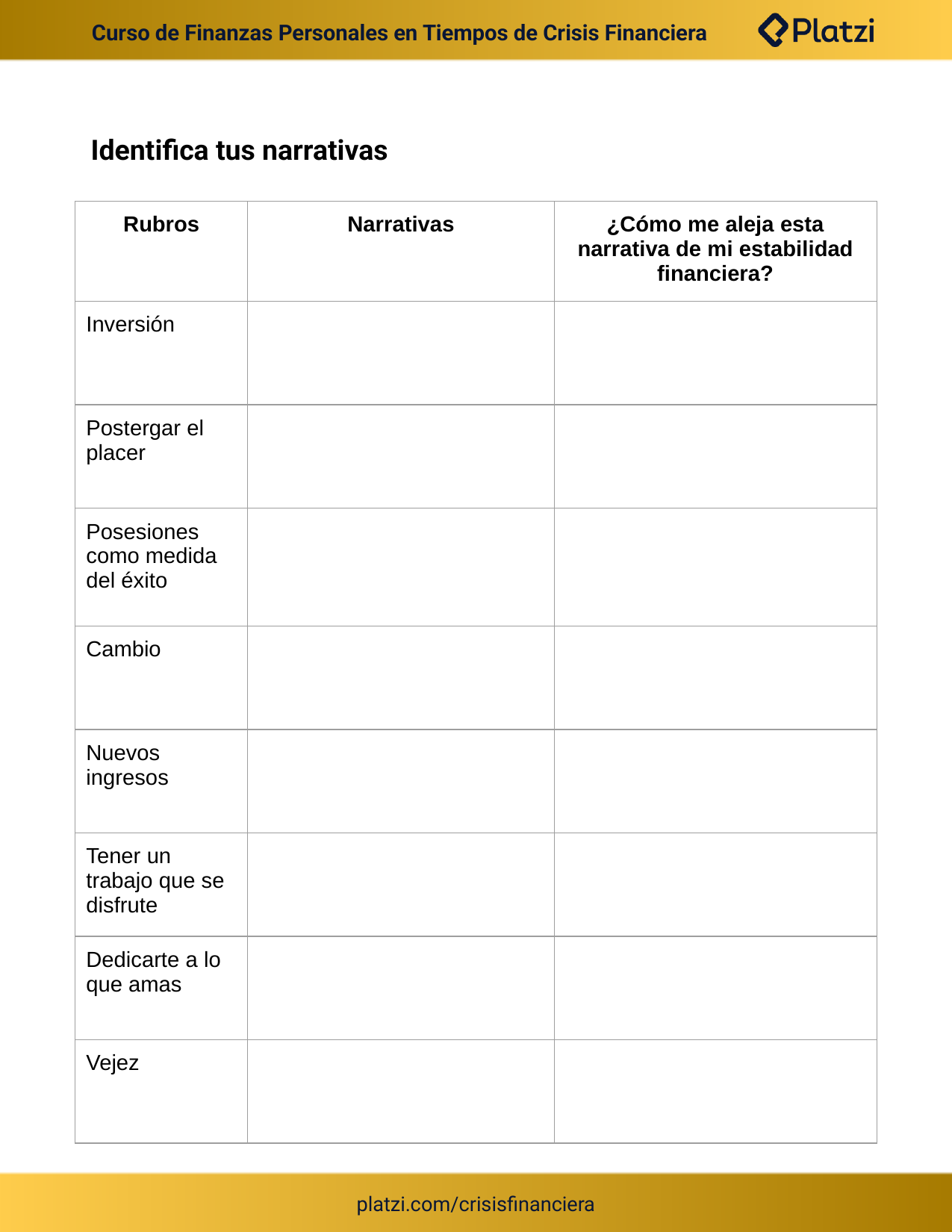

# Curso de Finanzas Personales en Tiempos de Crisis Financiera
Identifica tus narrativas
| Rubros | Narrativas | ¿Cómo me aleja esta narrativa de mi estabilidad financiera? |
| --- | --- | --- |
| Inversión |  |  |
| Postergar el placer |  |  |
| Posesiones como medida del éxito |  |  |
| Cambio |  |  |
| Nuevos ingresos |  |  |
| Tener un trabajo que se disfrute |  |  |
| Dedicarte a lo que amas |  |  |
| Vejez |  |  |
platzi.com/crisisfinanciera